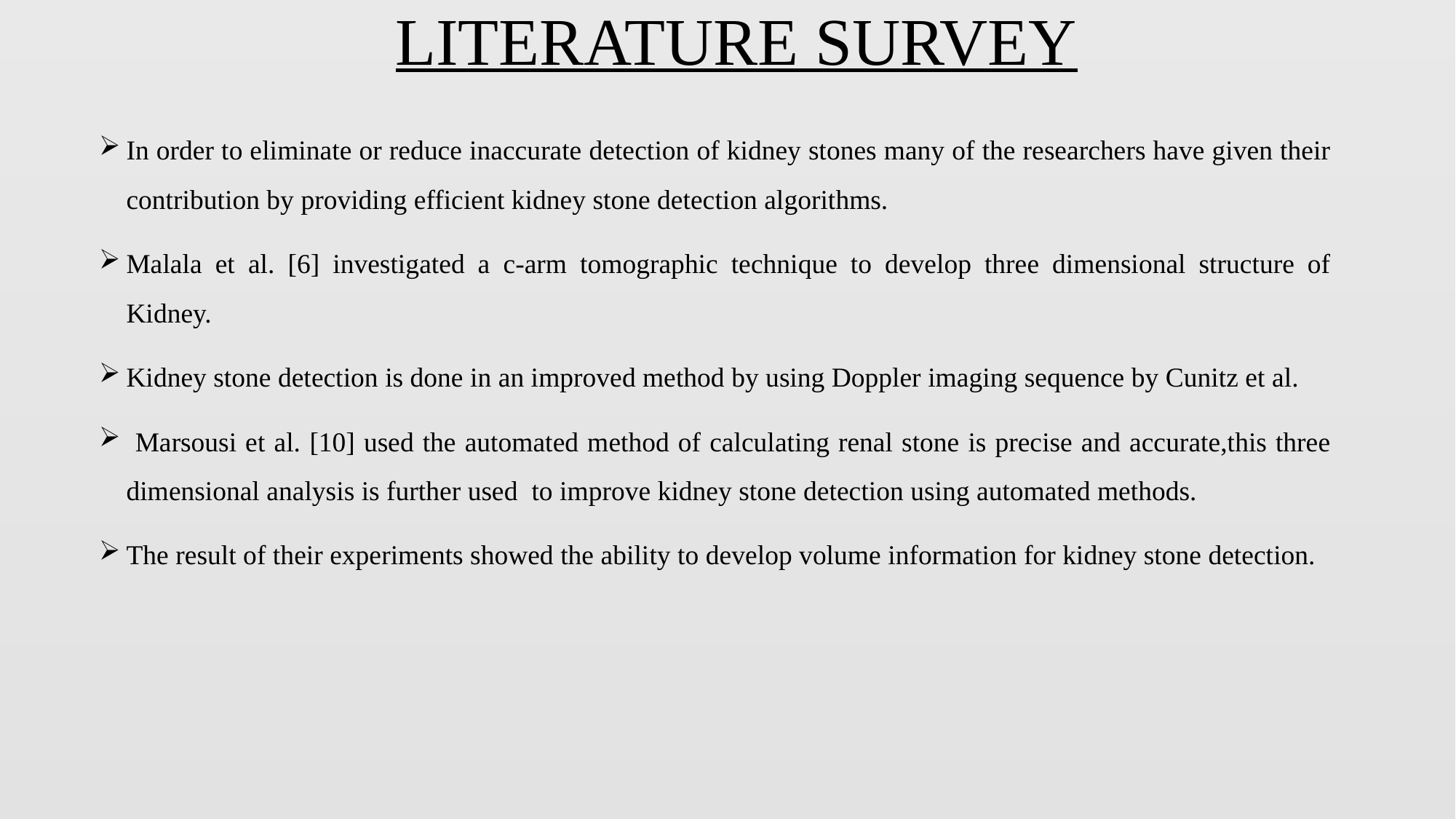

# LITERATURE SURVEY
In order to eliminate or reduce inaccurate detection of kidney stones many of the researchers have given their contribution by providing efficient kidney stone detection algorithms.
Malala et al. [6] investigated a c-arm tomographic technique to develop three dimensional structure of Kidney.
Kidney stone detection is done in an improved method by using Doppler imaging sequence by Cunitz et al.
 Marsousi et al. [10] used the automated method of calculating renal stone is precise and accurate,this three dimensional analysis is further used  to improve kidney stone detection using automated methods.
The result of their experiments showed the ability to develop volume information for kidney stone detection.